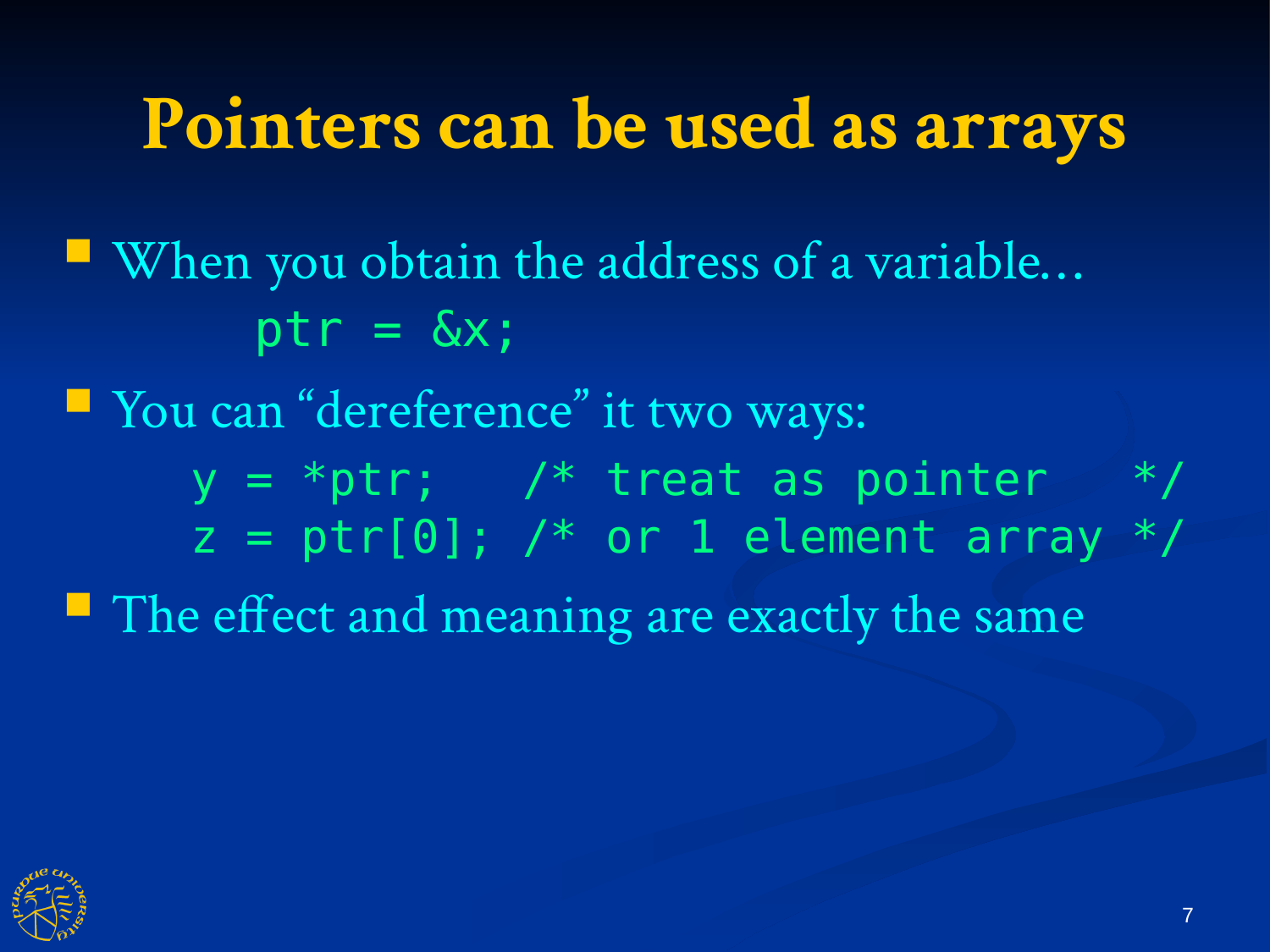

Pointers can be used as arrays
When you obtain the address of a variable…
			ptr = &x;
You can “dereference” it two ways:
		y = *ptr;   /* treat as pointer   */
		z = ptr[0]; /* or 1 element array */
The effect and meaning are exactly the same
7